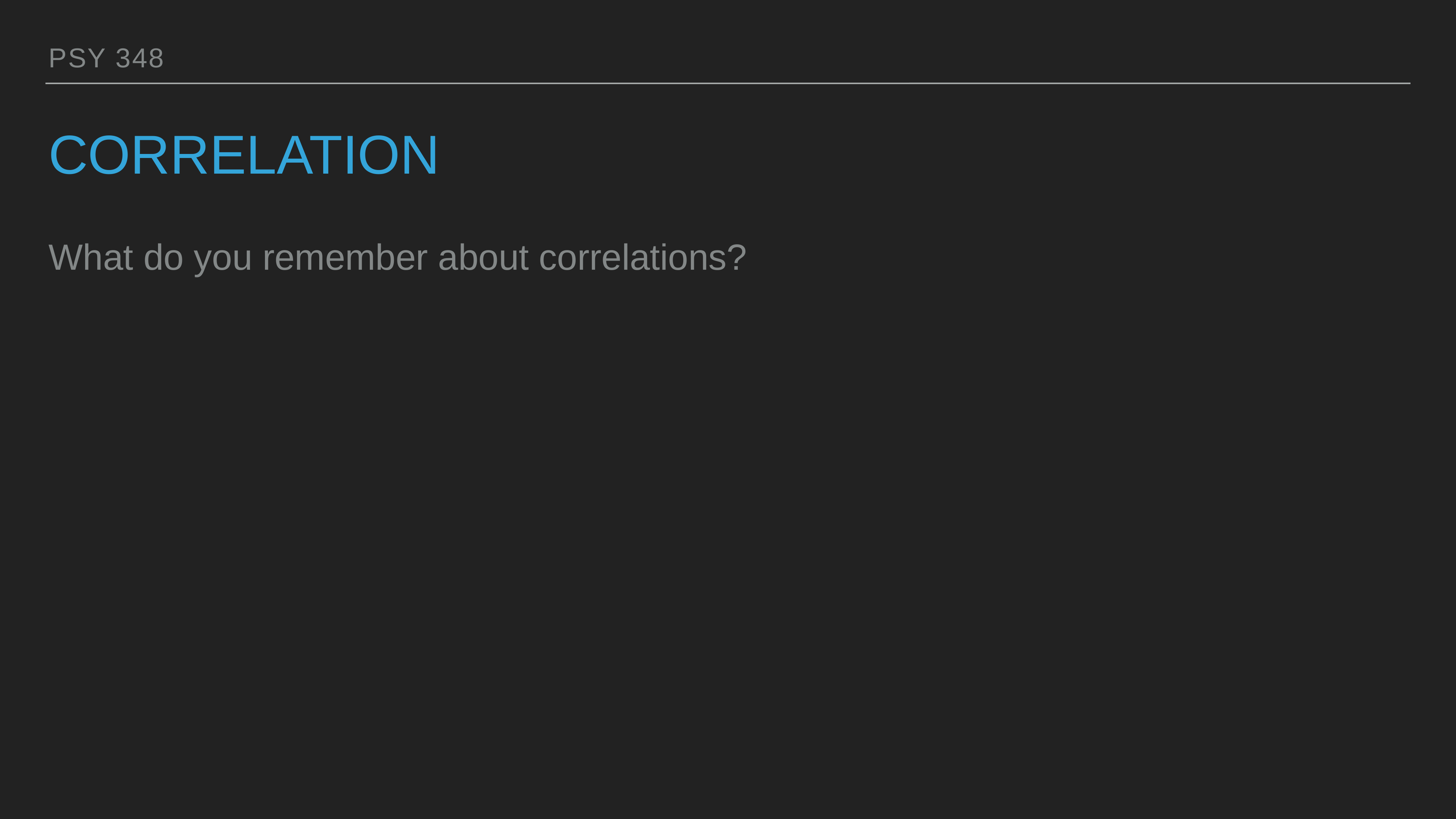

PSY 348
# Correlation
What do you remember about correlations?